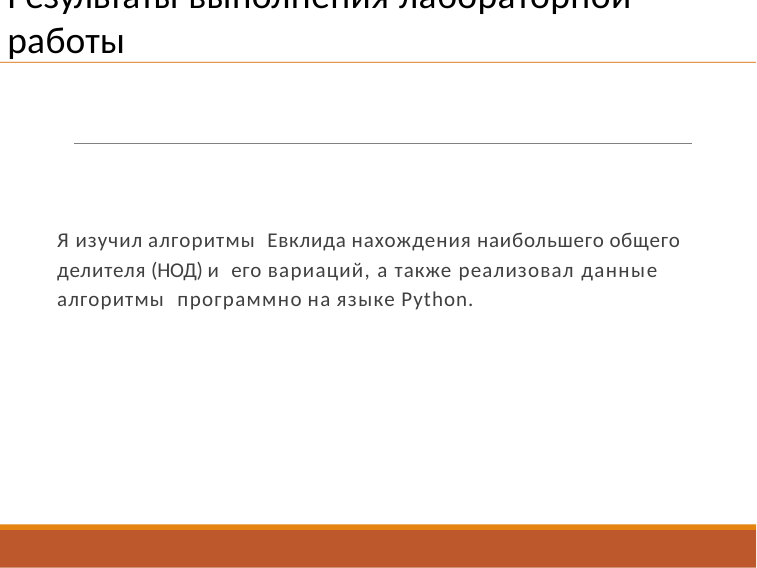

# Результаты выполнения лабораторной работы

Я  изучил алгоритмы  Евклида нахождения наибольшего общего делителя (НОД) и  его вариаций, а также реализовал данные алгоритмы  программно на языке Python.